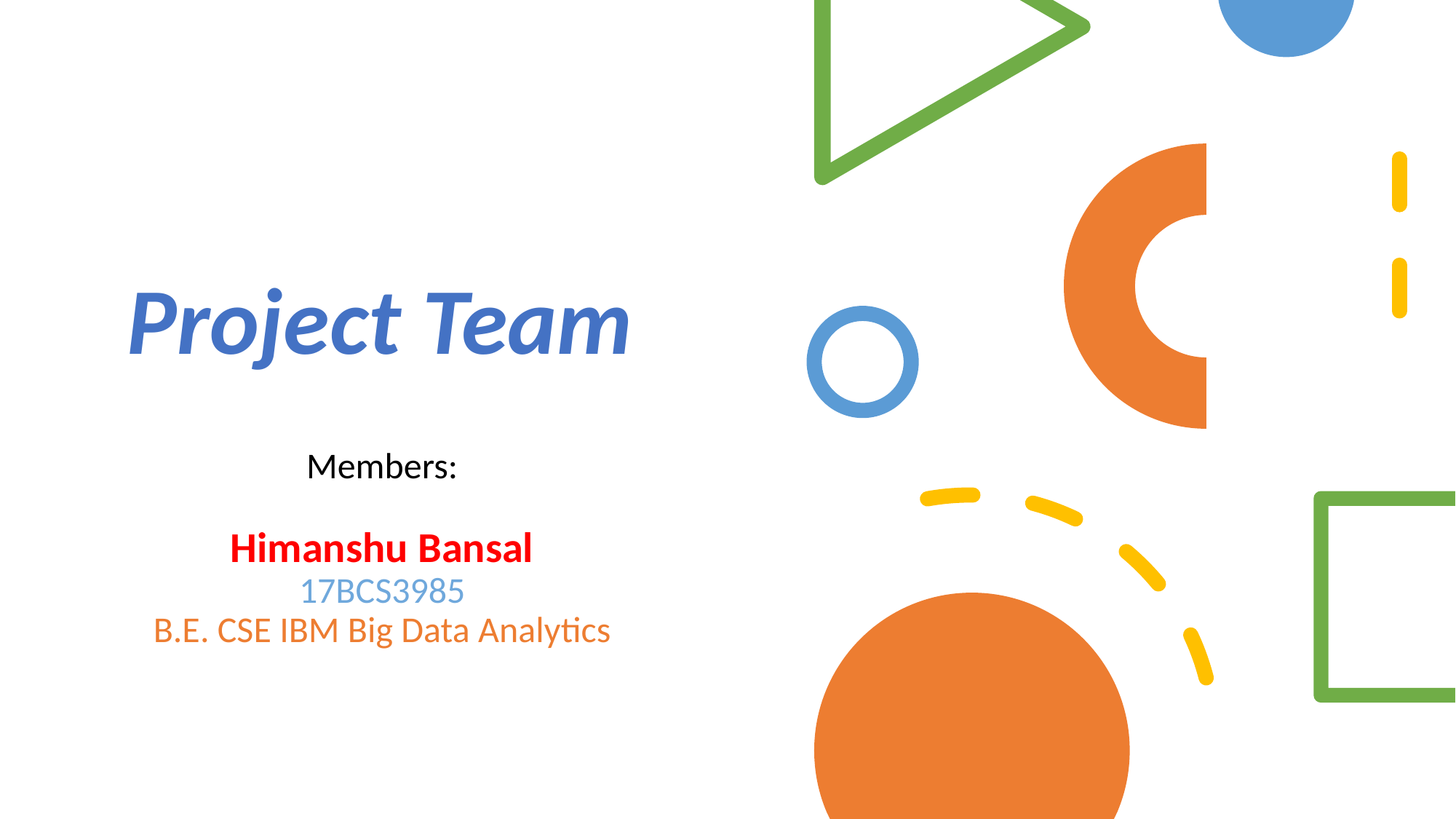

# Project Team

Members:

Himanshu Bansal
17BCS3985
B.E. CSE IBM Big Data Analytics